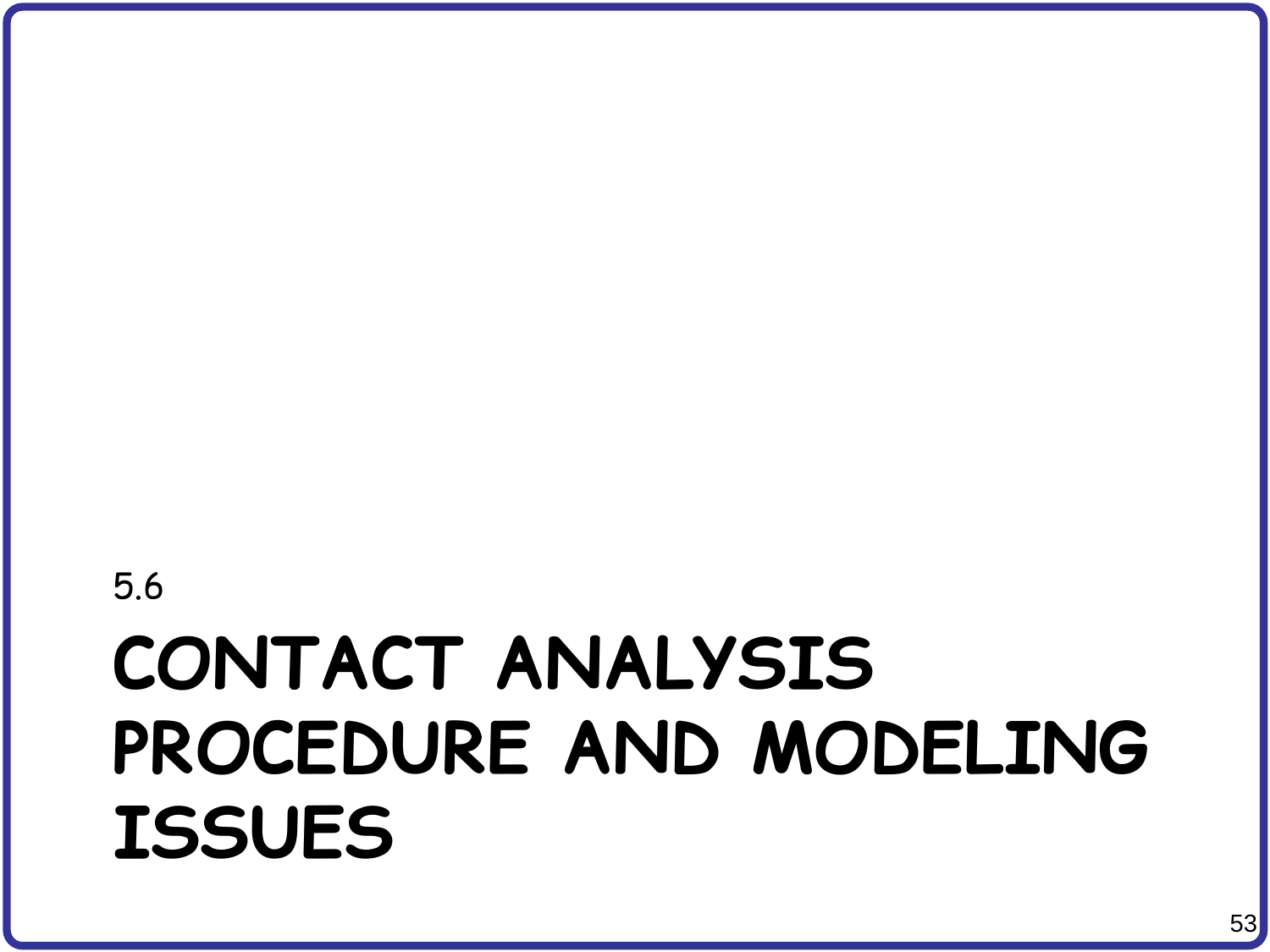

5.6
# Contact Analysis Procedure and Modeling Issues